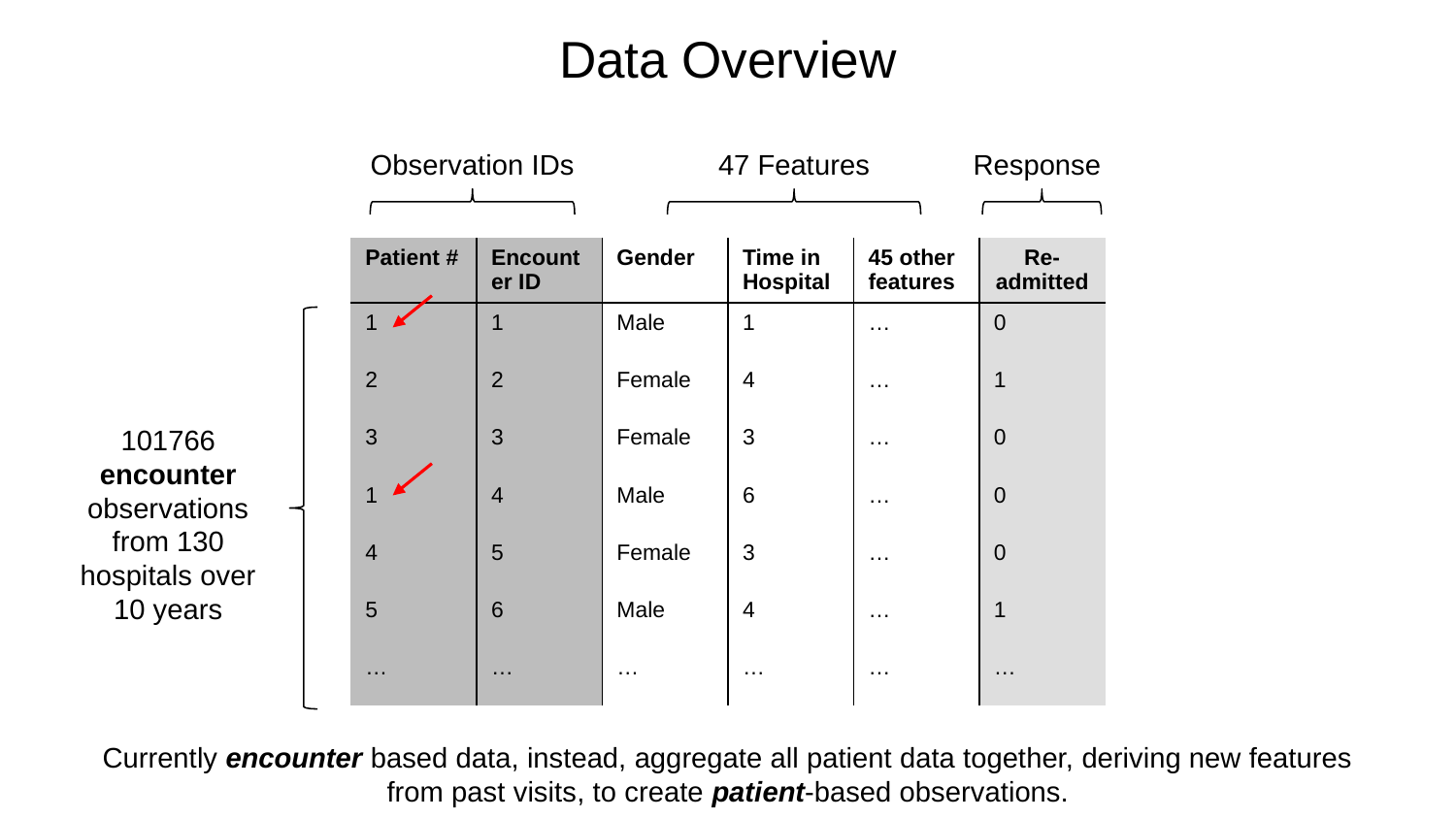

# Data Overview

Response
47 Features
Observation IDs

| Patient # | Encounter ID | Gender | Time in Hospital | 45 other features | Re-admitted |
| --- | --- | --- | --- | --- | --- |
| 1 | 1 | Male | 1 | … | 0 |
| 2 | 2 | Female | 4 | … | 1 |
| 3 | 3 | Female | 3 | … | 0 |
| 1 | 4 | Male | 6 | … | 0 |
| 4 | 5 | Female | 3 | … | 0 |
| 5 | 6 | Male | 4 | … | 1 |
| … | … | … | … | … | … |

101766 encounter observations from 130 hospitals over 10 years
Currently encounter based data, instead, aggregate all patient data together, deriving new features from past visits, to create patient-based observations.